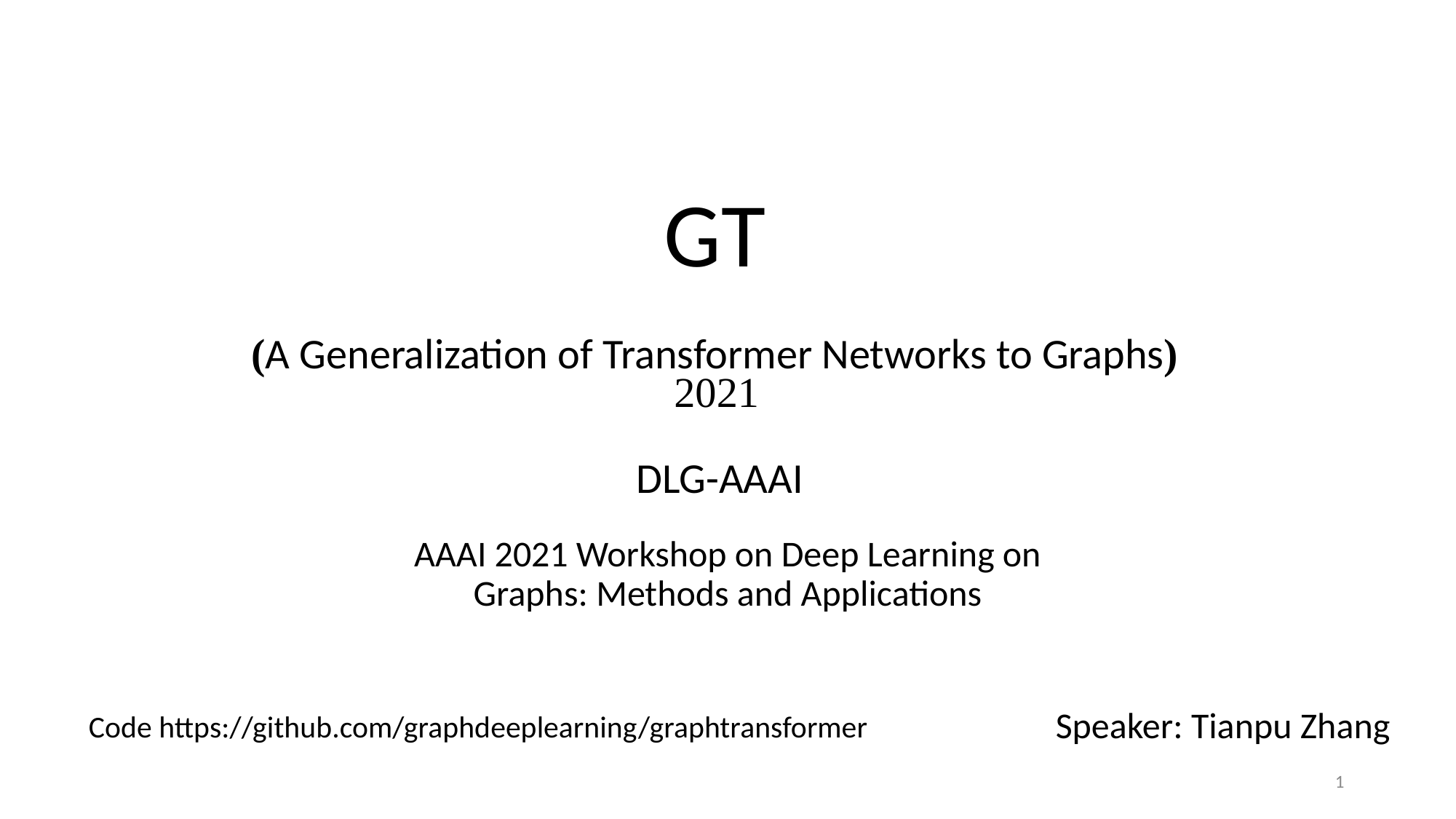

# GT (A Generalization of Transformer Networks to Graphs)
2021

DLG-AAAI
AAAI 2021 Workshop on Deep Learning on Graphs: Methods and Applications
Code https://github.com/graphdeeplearning/graphtransformer
Speaker: Tianpu Zhang

1